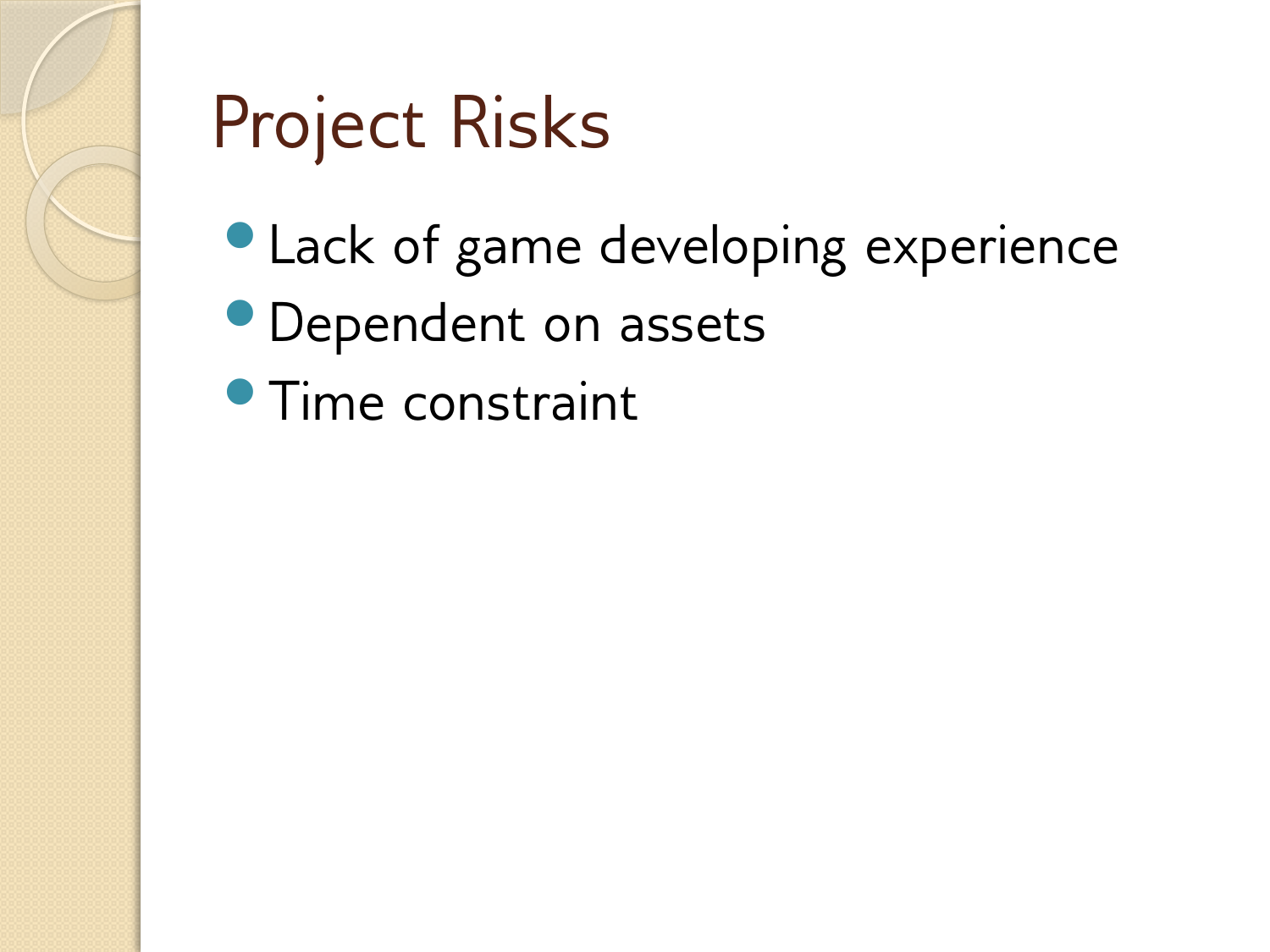

# Project Risks
Lack of game developing experience
Dependent on assets
Time constraint